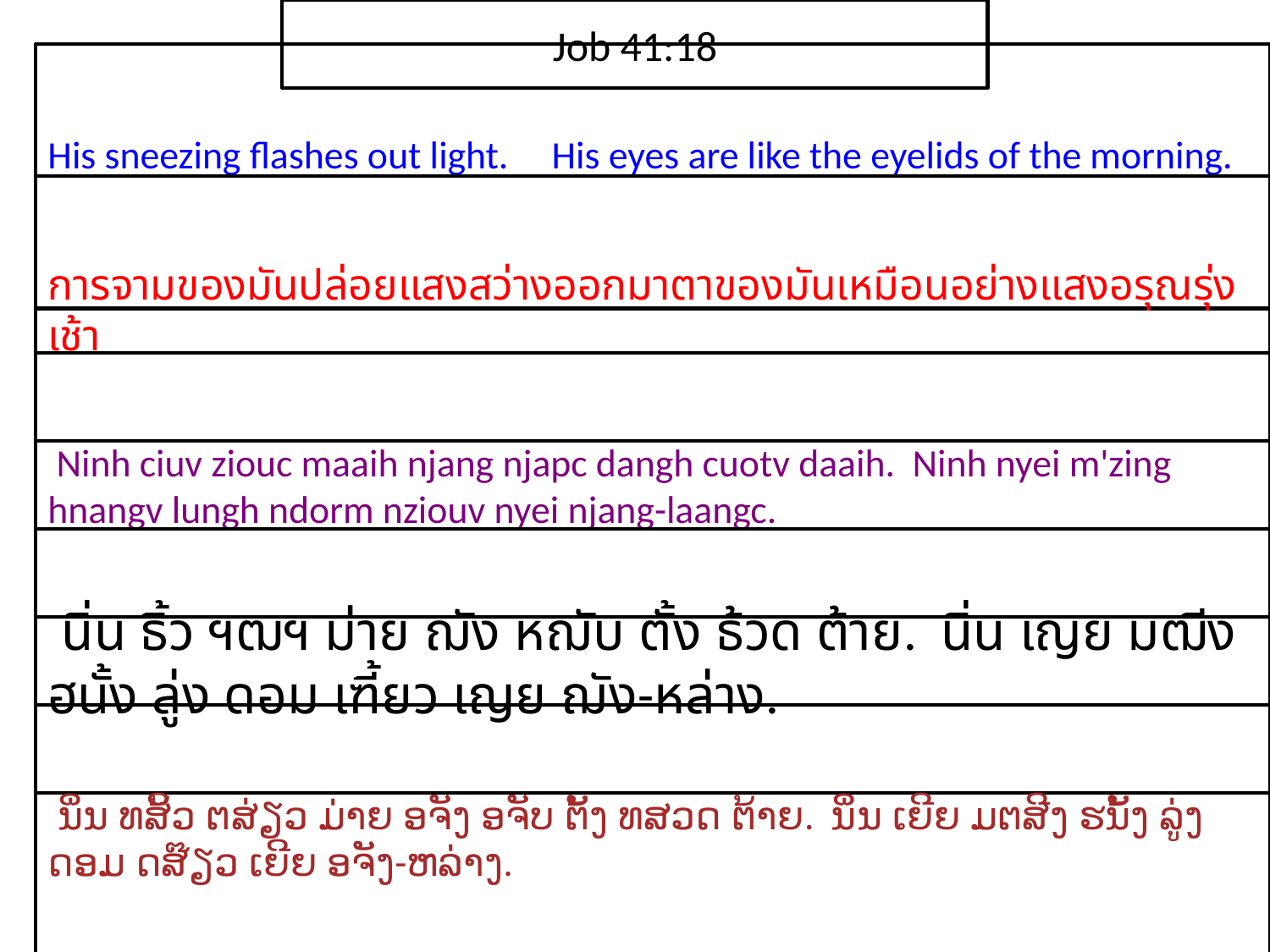

Job 41:18
His sneezing flashes out light.     His eyes are like the eyelids of the morning.
การ​จาม​ของ​มัน​ปล่อย​แสง​สว่าง​ออกมาตา​ของ​มัน​เหมือน​อย่าง​แสง​อรุณ​รุ่ง​เช้า
 Ninh ciuv ziouc maaih njang njapc dangh cuotv daaih.  Ninh nyei m'zing hnangv lungh ndorm nziouv nyei njang-laangc.
 นิ่น ธิ้ว ฯฒฯ ม่าย ฌัง หฌับ ตั้ง ธ้วด ต้าย.  นิ่น เญย มฒีง ฮนั้ง ลู่ง ดอม เฑี้ยว เญย ฌัง-หล่าง.
 ນິ່ນ ທສິ້ວ ຕສ່ຽວ ມ່າຍ ອຈັງ ອຈັບ ຕັ້ງ ທສວດ ຕ້າຍ.  ນິ່ນ ເຍີຍ ມຕສີງ ຮນັ້ງ ລູ່ງ ດອມ ດສ໊ຽວ ເຍີຍ ອຈັງ-ຫລ່າງ.